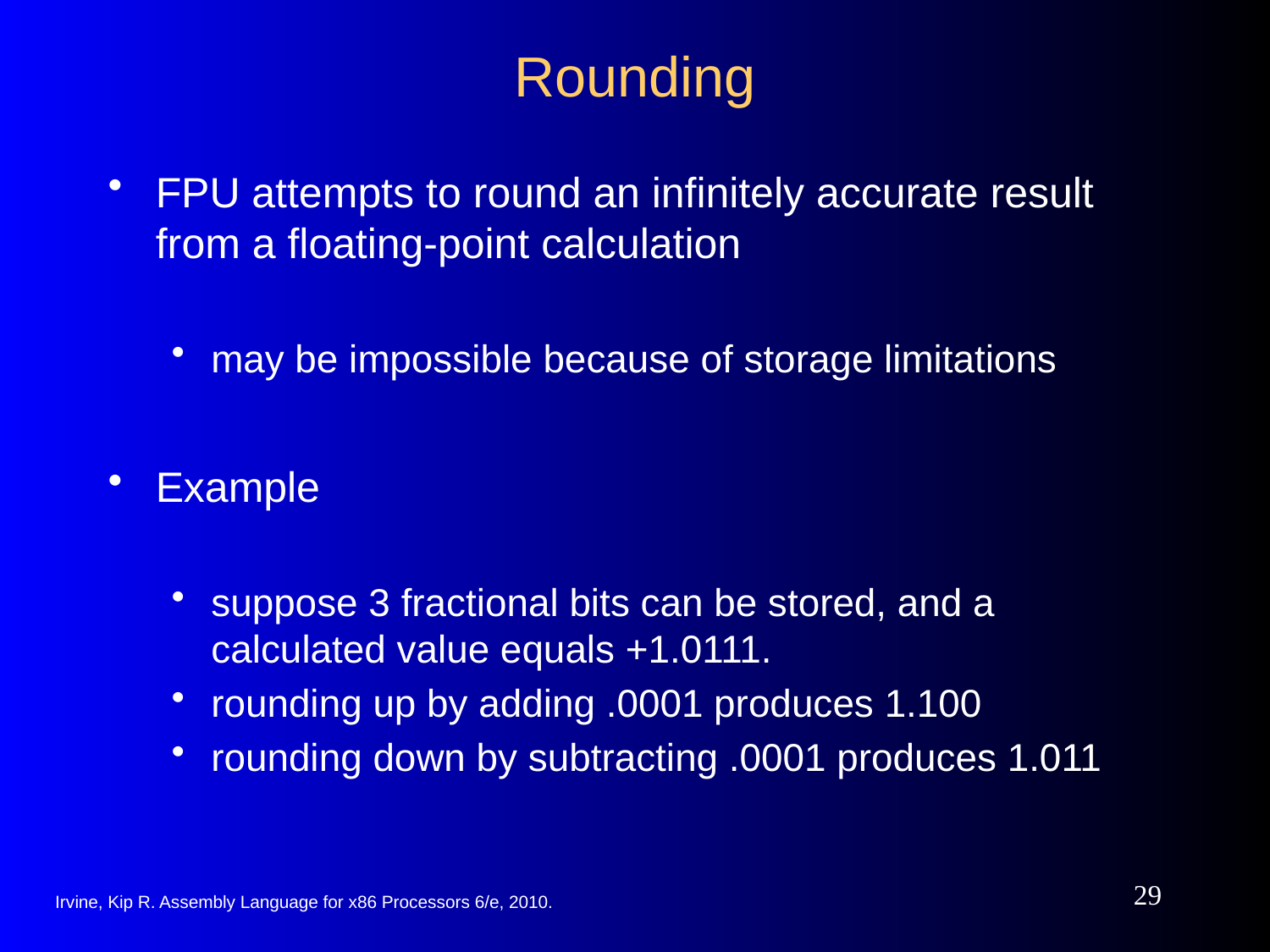

# Rounding
FPU attempts to round an infinitely accurate result from a floating-point calculation

may be impossible because of storage limitations

Example

suppose 3 fractional bits can be stored, and a calculated value equals +1.0111.
rounding up by adding .0001 produces 1.100
rounding down by subtracting .0001 produces 1.011
29
Irvine, Kip R. Assembly Language for x86 Processors 6/e, 2010.